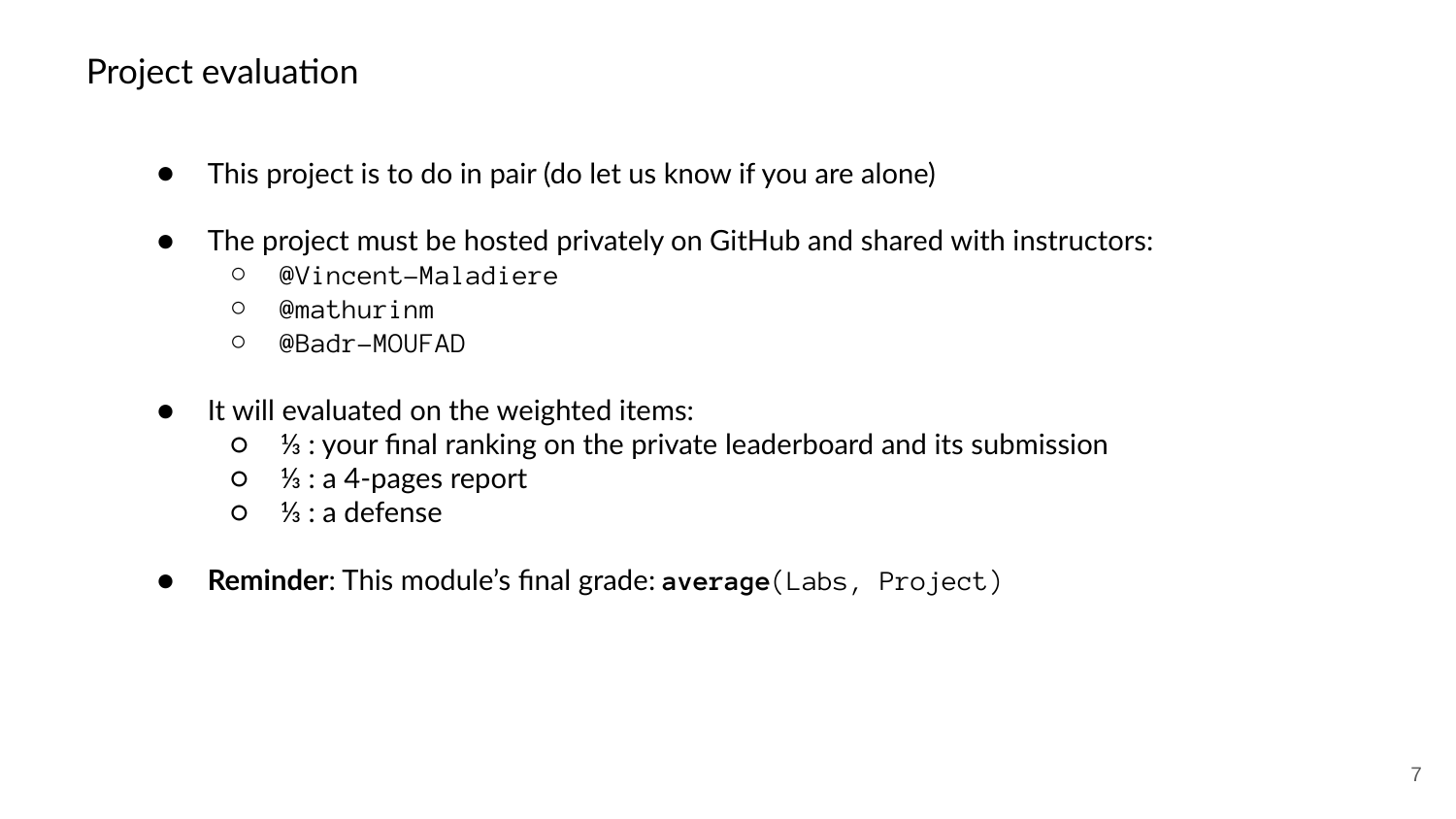

Project evaluation
This project is to do in pair (do let us know if you are alone)

The project must be hosted privately on GitHub and shared with instructors:
@Vincent-Maladiere
@mathurinm
@Badr-MOUFAD

It will evaluated on the weighted items:
⅓ : your final ranking on the private leaderboard and its submission
⅓ : a 4-pages report
⅓ : a defense

Reminder: This module’s final grade: average(Labs, Project)

7